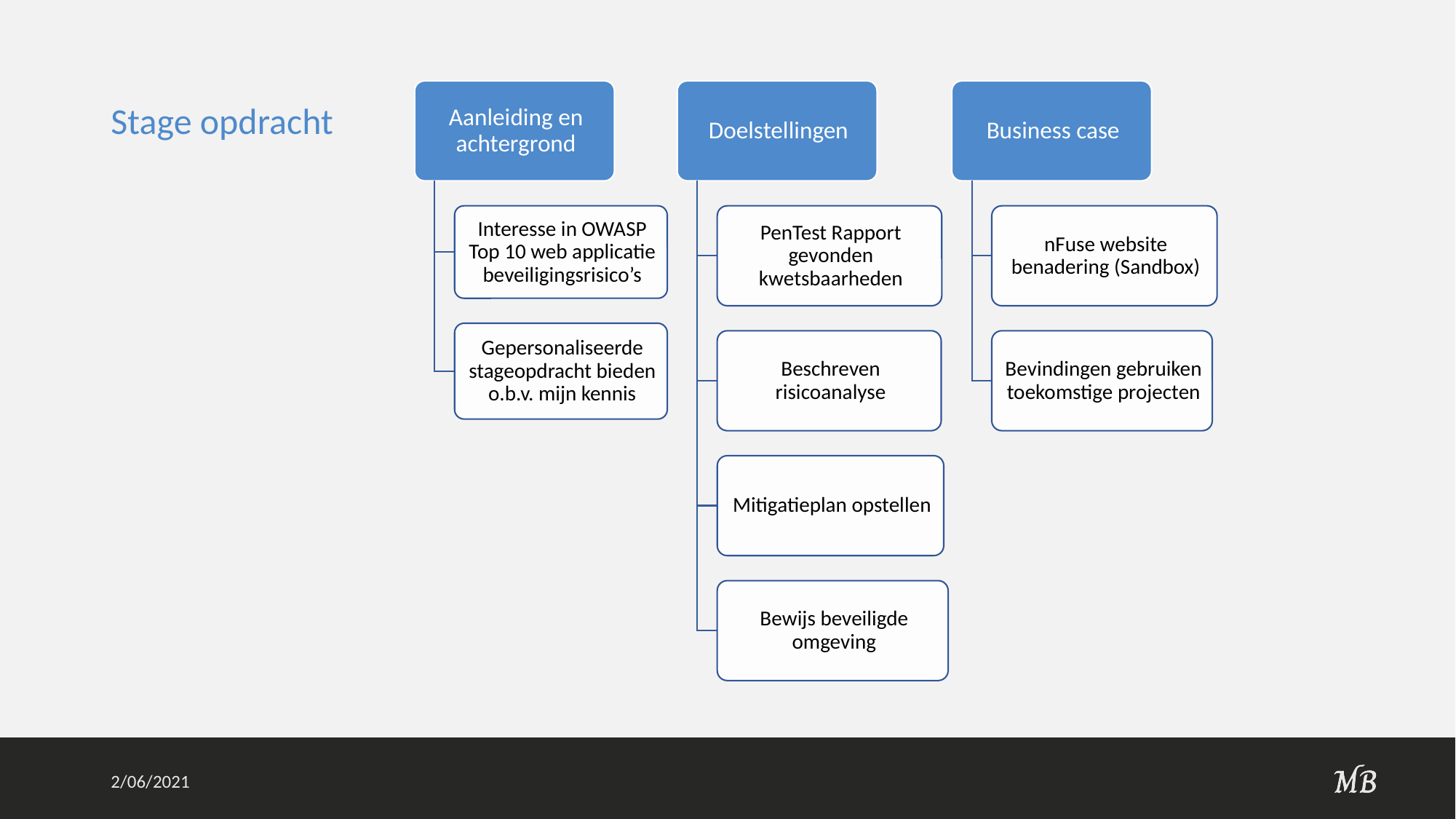

# Stage opdracht
Aanleiding en achtergrond
Interesse in OWASP Top 10 web applicatie beveiligingsrisico’s
Gepersonaliseerde stageopdracht bieden o.b.v. mijn kennis
Doelstellingen
PenTest Rapport gevonden kwetsbaarheden
Beschreven risicoanalyse
Mitigatieplan opstellen
Bewijs beveiligde omgeving
Business case
nFuse website benadering (Sandbox)
Bevindingen gebruiken toekomstige projecten
6
2/06/2021